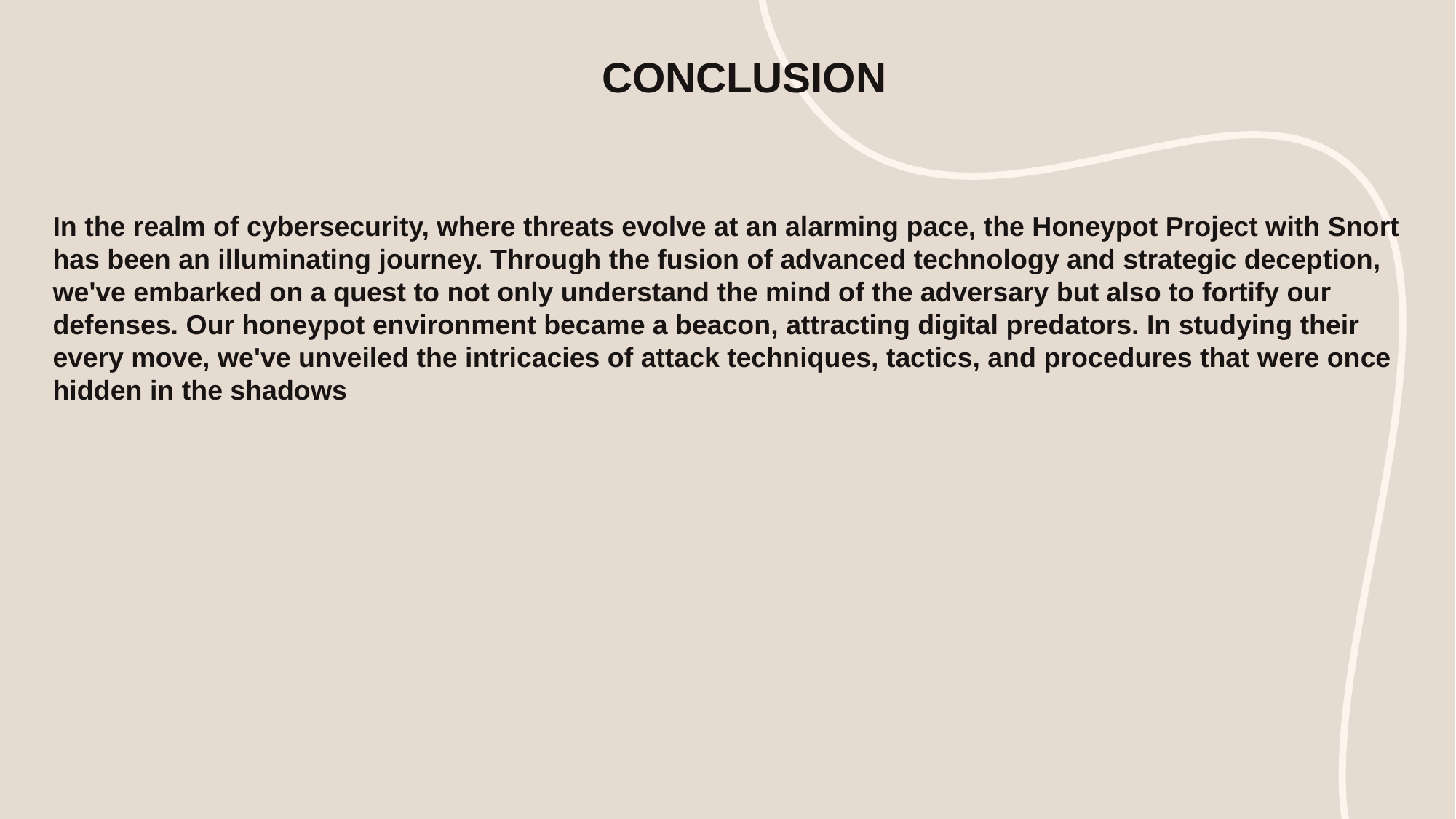

# CONCLUSION
In the realm of cybersecurity, where threats evolve at an alarming pace, the Honeypot Project with Snort has been an illuminating journey. Through the fusion of advanced technology and strategic deception, we've embarked on a quest to not only understand the mind of the adversary but also to fortify our defenses. Our honeypot environment became a beacon, attracting digital predators. In studying their every move, we've unveiled the intricacies of attack techniques, tactics, and procedures that were once hidden in the shadows